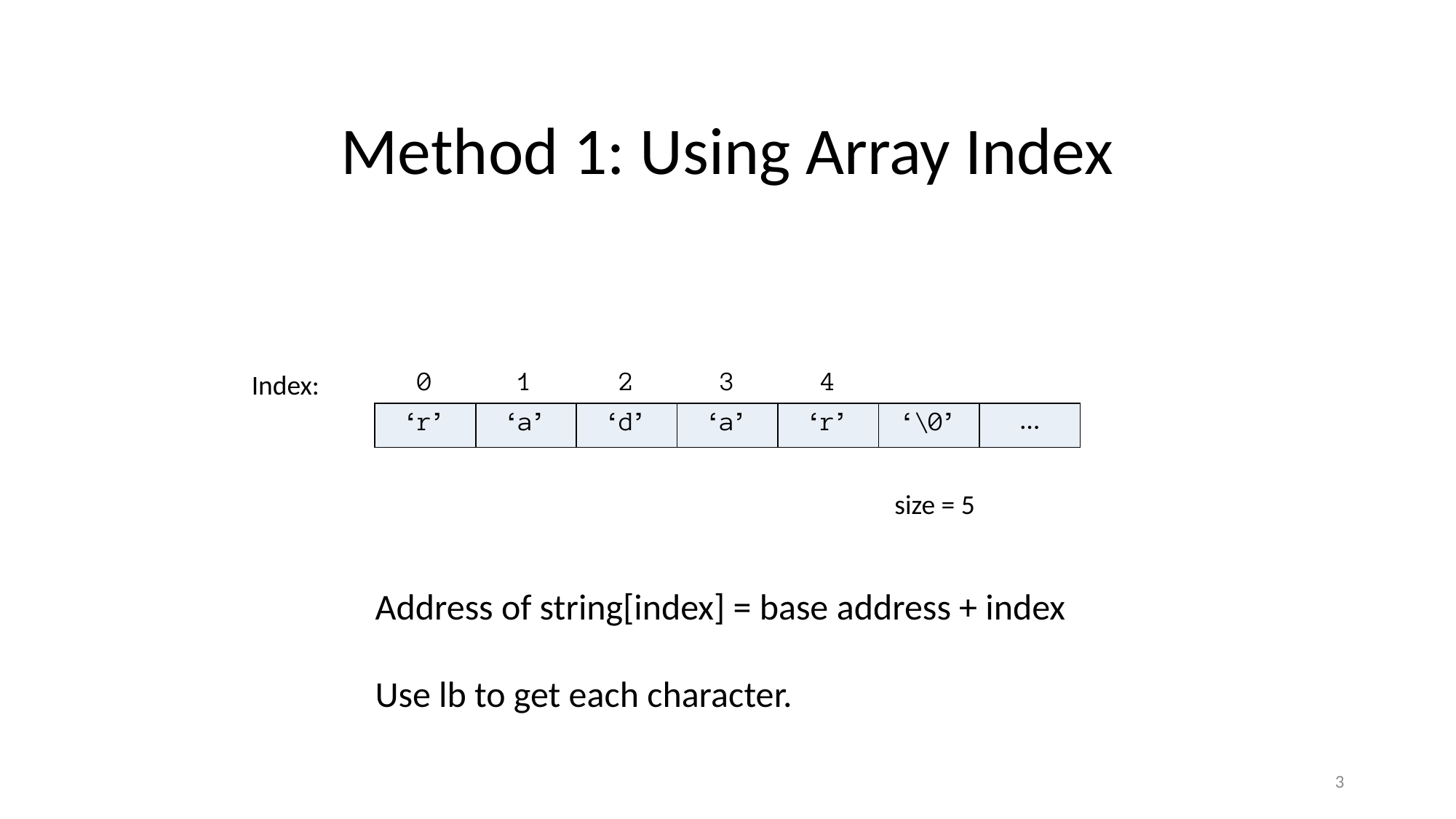

# Method 1: Using Array Index
| 0 | 1 | 2 | 3 | 4 |  |  |
| --- | --- | --- | --- | --- | --- | --- |
Index:
| ‘r’ | ‘a’ | ‘d’ | ‘a’ | ‘r’ | ‘\0’ | … |
| --- | --- | --- | --- | --- | --- | --- |
size = 5
Address of string[index] = base address + index

Use lb to get each character.
3